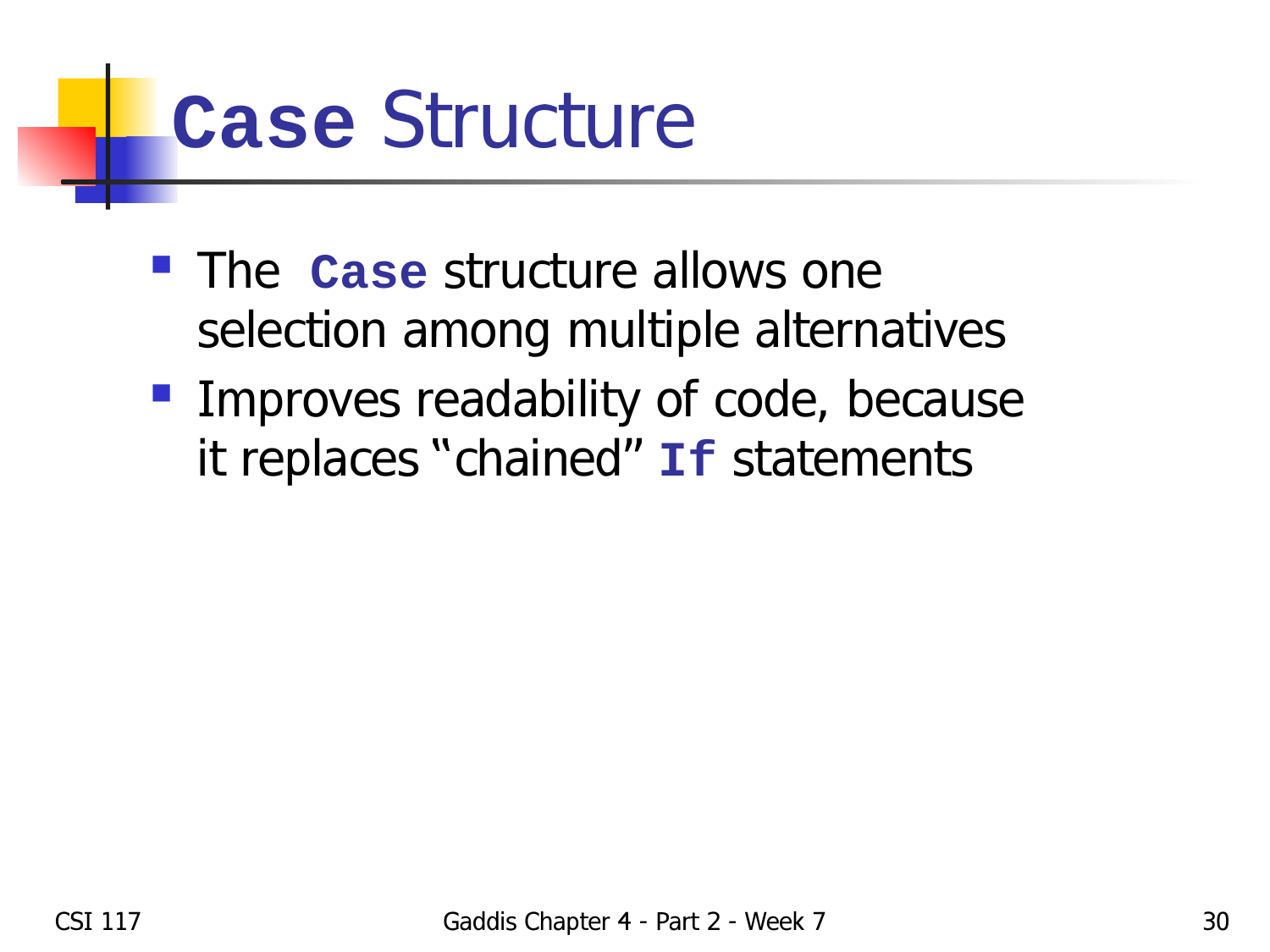

# Case Structure
The Case structure allows one selection among multiple alternatives
Improves readability of code, because it replaces “chained” If statements
CSI 117
Gaddis Chapter 4 - Part 2 - Week 7
30